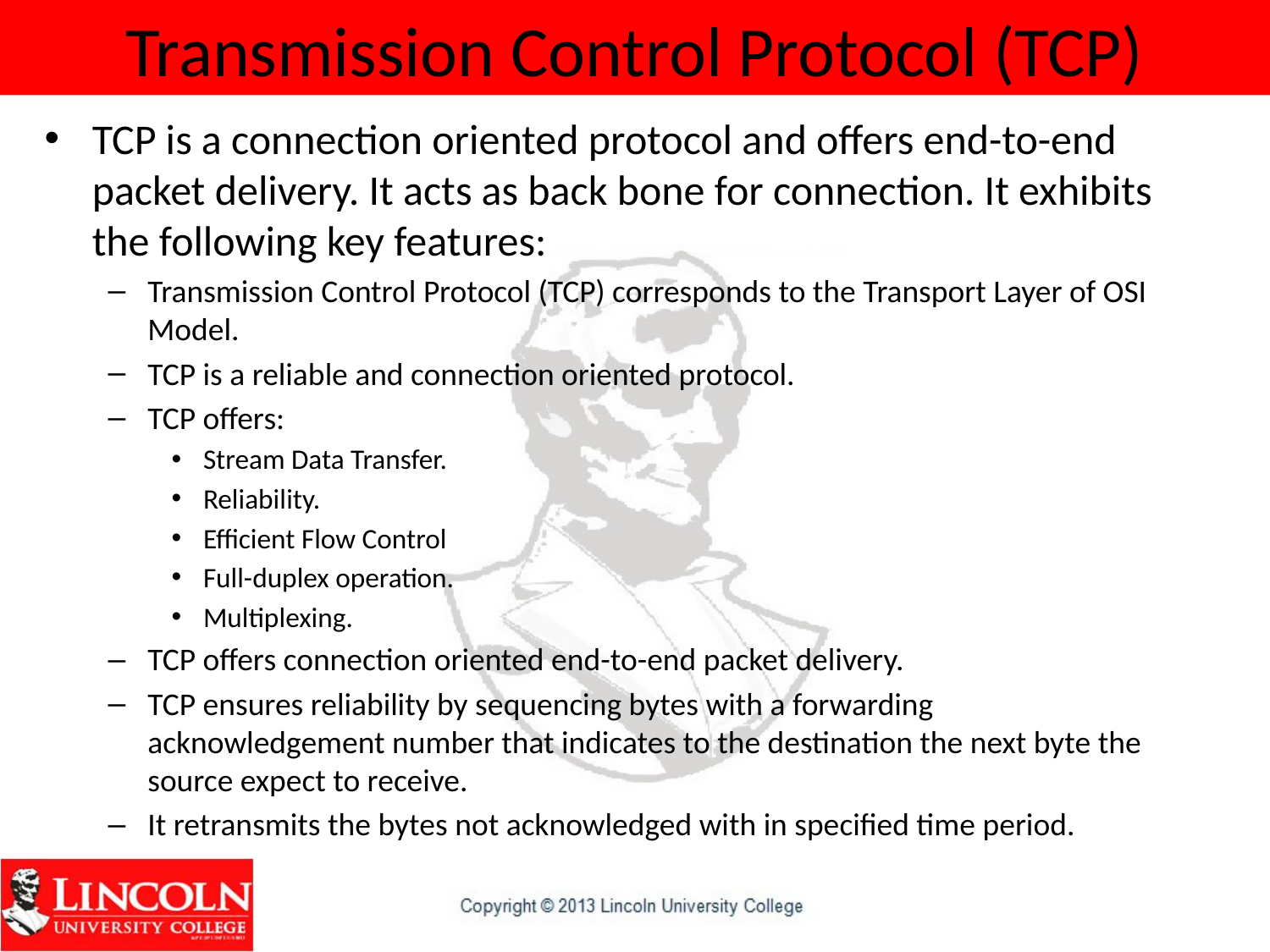

# Transmission Control Protocol (TCP)
TCP is a connection oriented protocol and offers end-to-end packet delivery. It acts as back bone for connection. It exhibits the following key features:
Transmission Control Protocol (TCP) corresponds to the Transport Layer of OSI Model.
TCP is a reliable and connection oriented protocol.
TCP offers:
Stream Data Transfer.
Reliability.
Efficient Flow Control
Full-duplex operation.
Multiplexing.
TCP offers connection oriented end-to-end packet delivery.
TCP ensures reliability by sequencing bytes with a forwarding acknowledgement number that indicates to the destination the next byte the source expect to receive.
It retransmits the bytes not acknowledged with in specified time period.